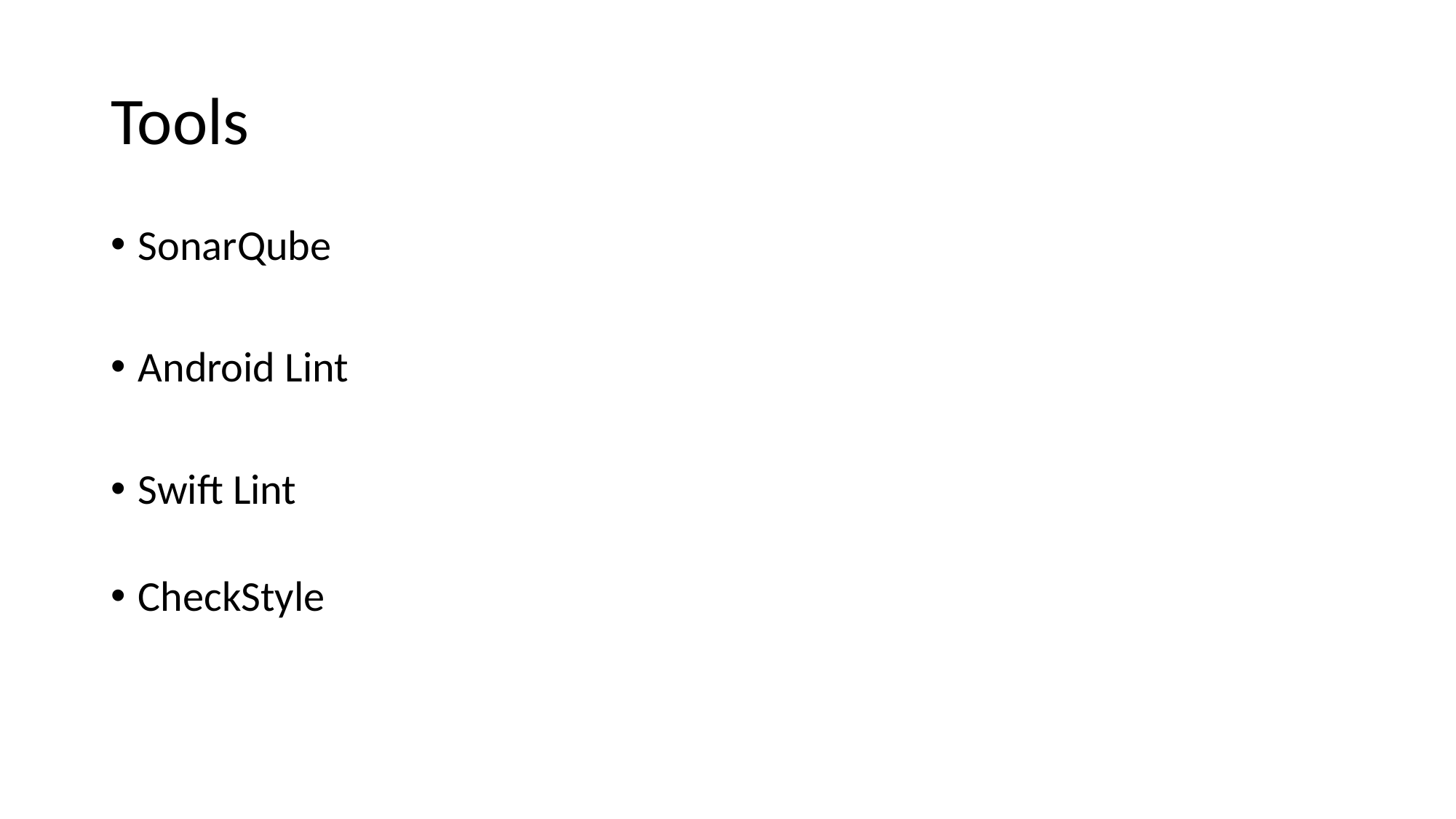

# Tools
SonarQube

Android Lint

Swift Lint
CheckStyle